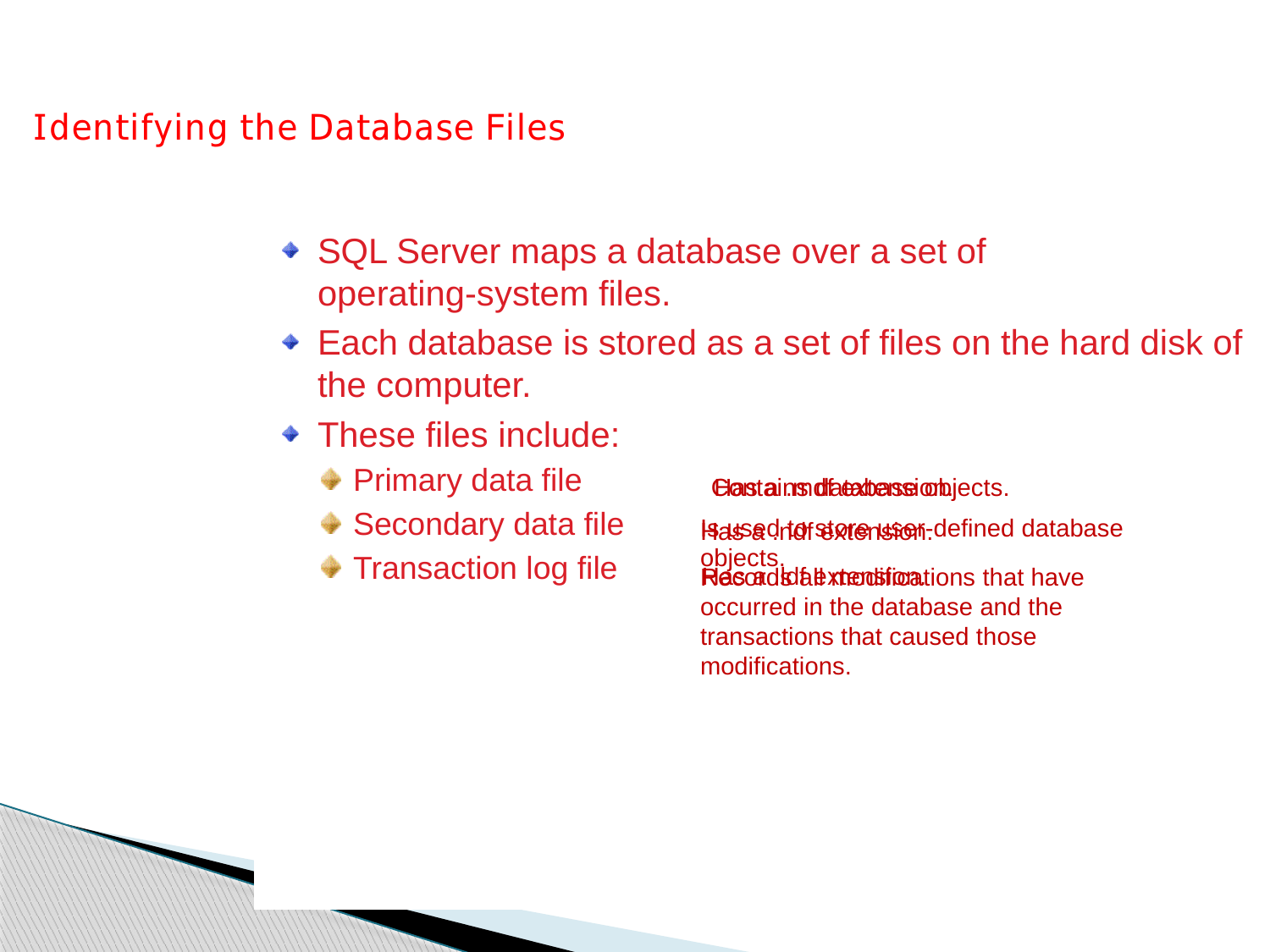

Identifying the Database Files
SQL Server maps a database over a set of
operating-system files.
Each database is stored as a set of files on the hard disk of the computer.
These files include:
Primary data file
Secondary data file
Transaction log file

    Has a .mdf extension.
Contains database objects.
Is used to store user-defined database        objects.
Has a .ndf extension.
  Has a .ldf extension.
Records all modifications that have occurred in the database and the transactions that caused those modifications.